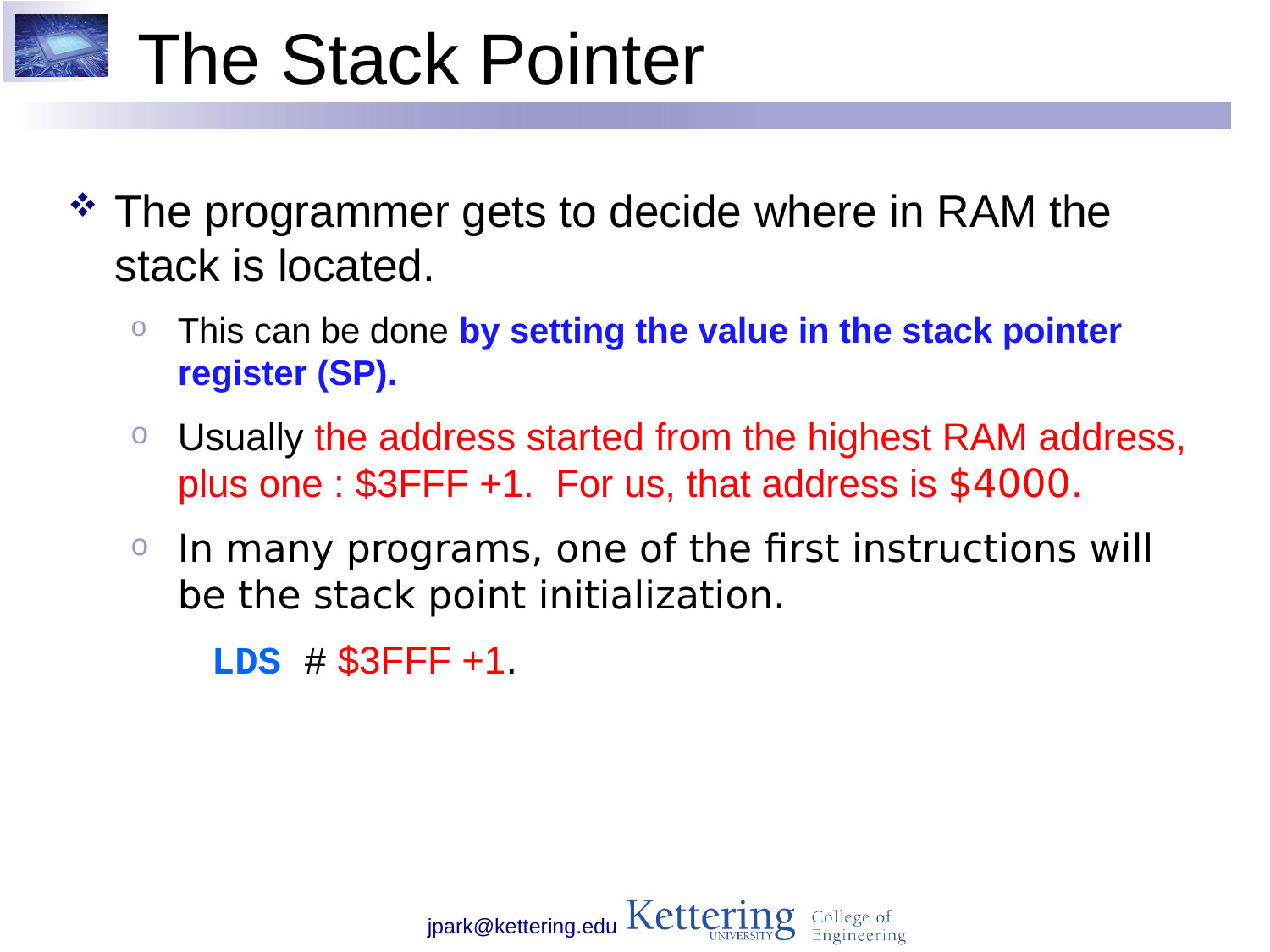

# The Stack Pointer
The programmer gets to decide where in RAM the stack is located.
This can be done by setting the value in the stack pointer register (SP).
Usually the address started from the highest RAM address, plus one : $3FFF +1.  For us, that address is $4000.
In many programs, one of the first instructions will be the stack point initialization.
       LDS # $3FFF +1.